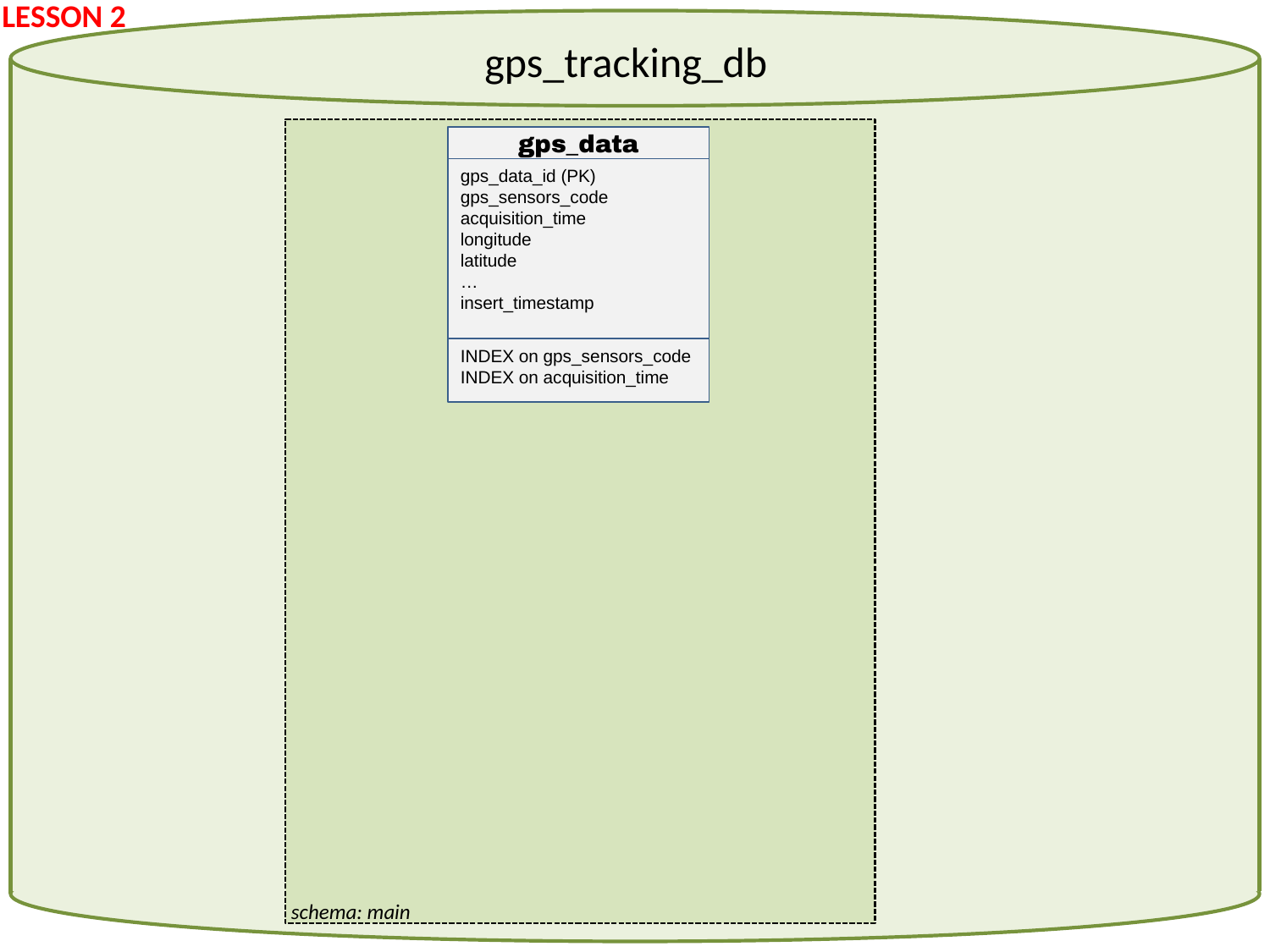

LESSON 2

gps_tracking_db

gps_data
gps_data_id (PK)
gps_sensors_code
acquisition_time
longitude
latitude
…
insert_timestamp
INDEX on gps_sensors_code
INDEX on acquisition_time
schema: main